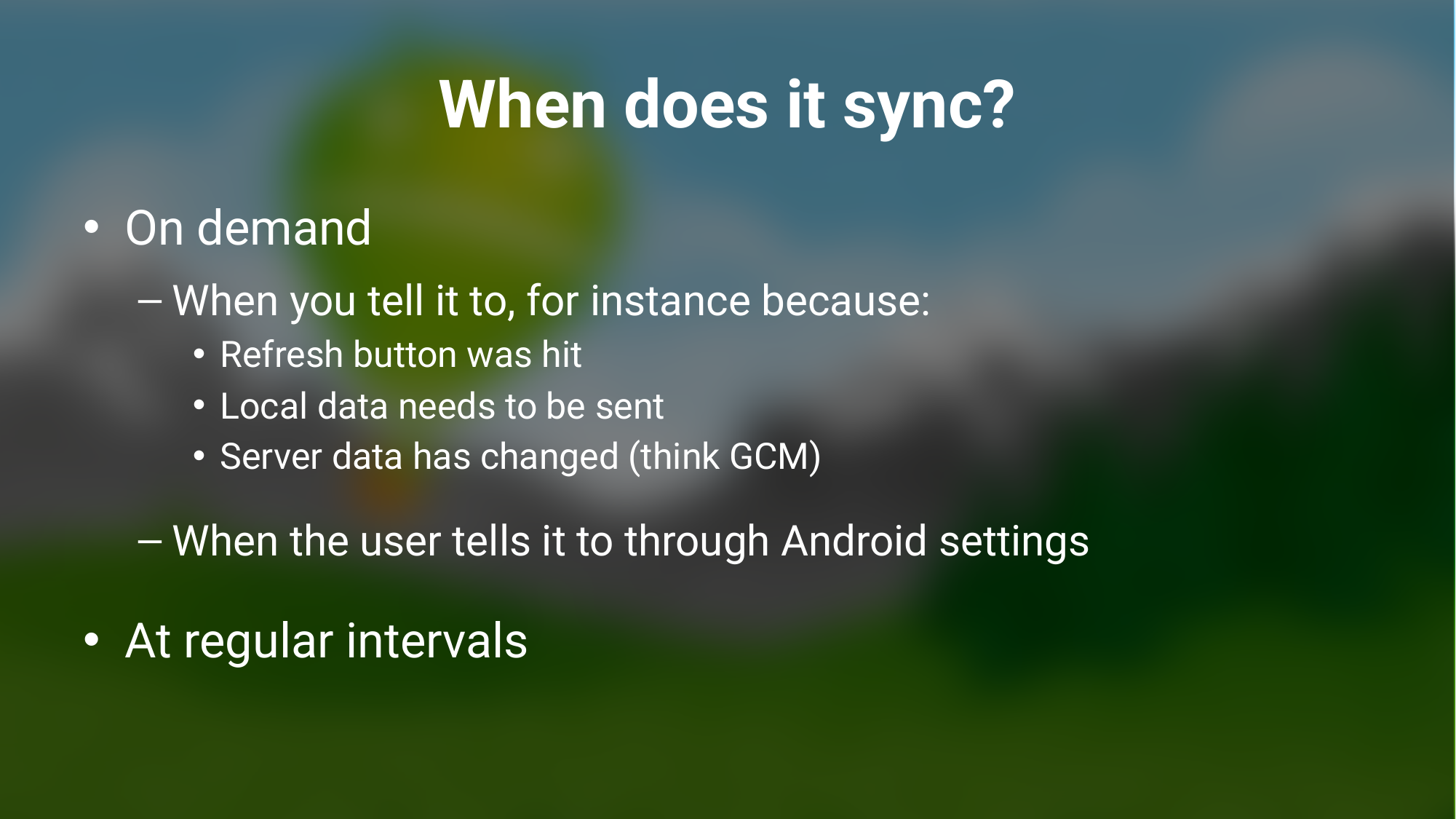

# When does it sync?
On demand
When you tell it to, for instance because:
Refresh button was hit
Local data needs to be sent
Server data has changed (think GCM)
When the user tells it to through Android settings
At regular intervals